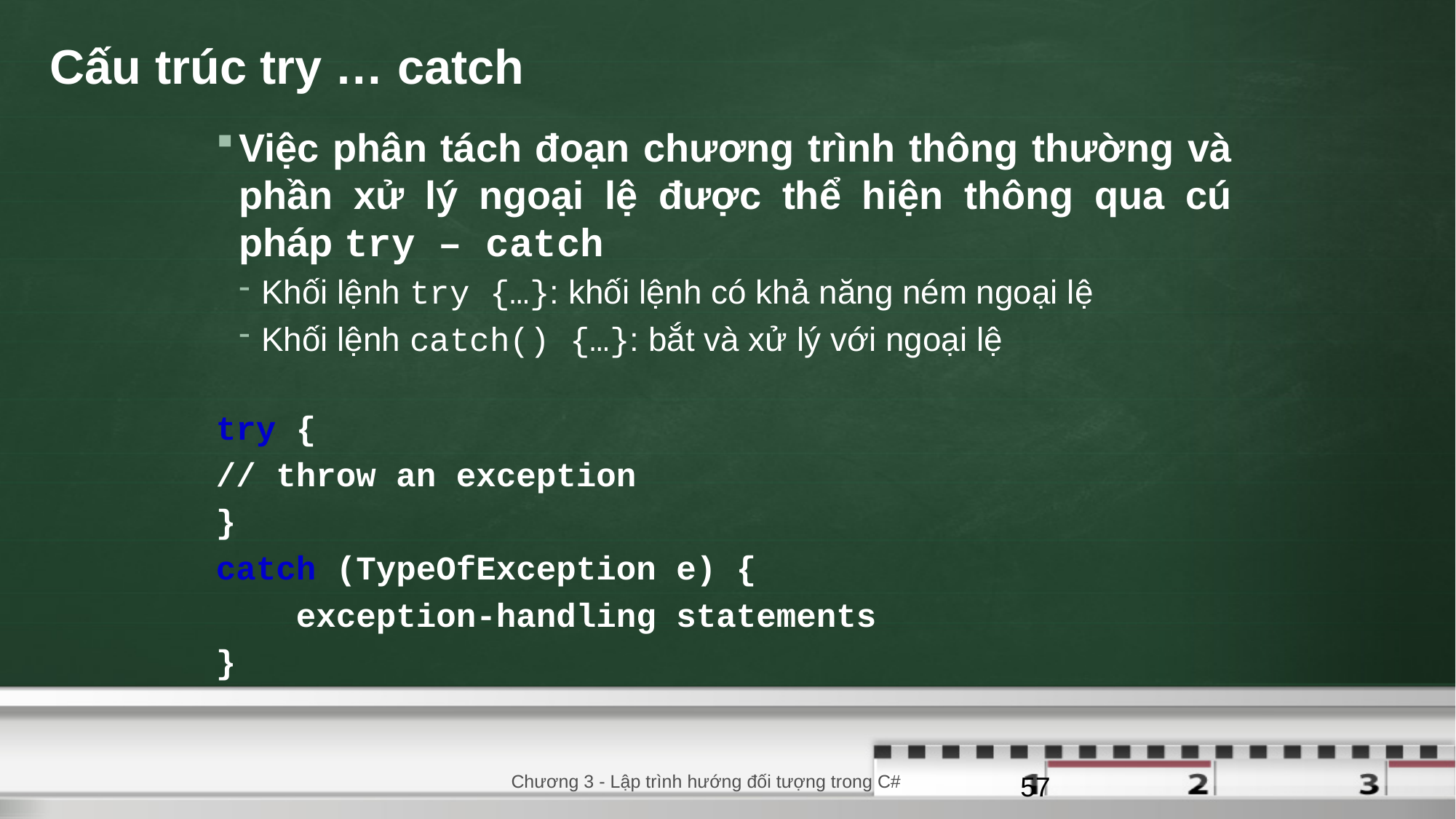

# Cấu trúc try … catch
Việc phân tách đoạn chương trình thông thường và phần xử lý ngoại lệ được thể hiện thông qua cú pháp try – catch
Khối lệnh try {…}: khối lệnh có khả năng ném ngoại lệ
Khối lệnh catch() {…}: bắt và xử lý với ngoại lệ

try {
// throw an exception
}
catch (TypeOfException e) {
    exception-handling statements
}

Chương 3 - Lập trình hướng đối tượng trong C#
57